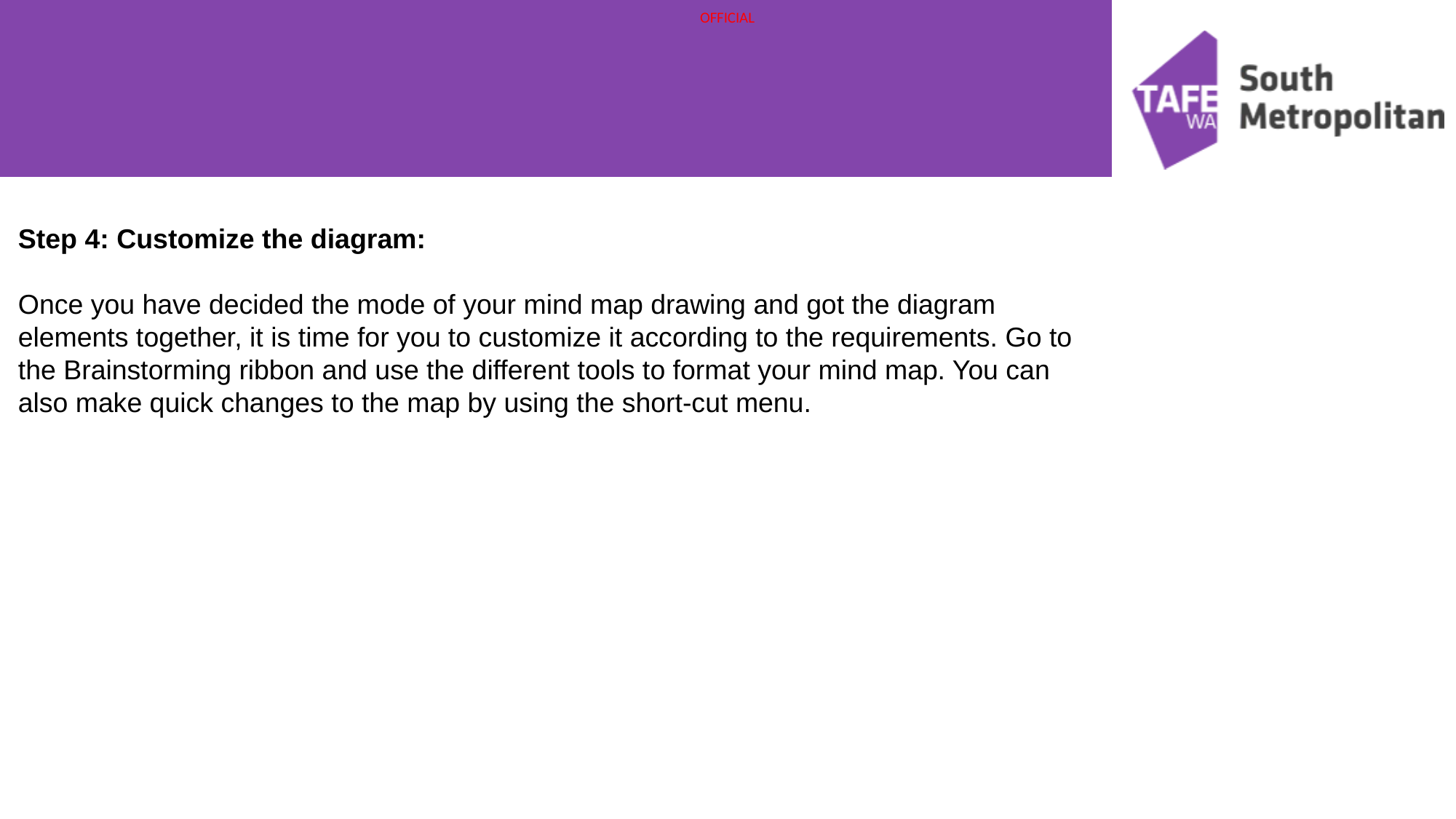

Step 4: Customize the diagram:

Once you have decided the mode of your mind map drawing and got the diagram elements together, it is time for you to customize it according to the requirements. Go to the Brainstorming ribbon and use the different tools to format your mind map. You can also make quick changes to the map by using the short-cut menu.